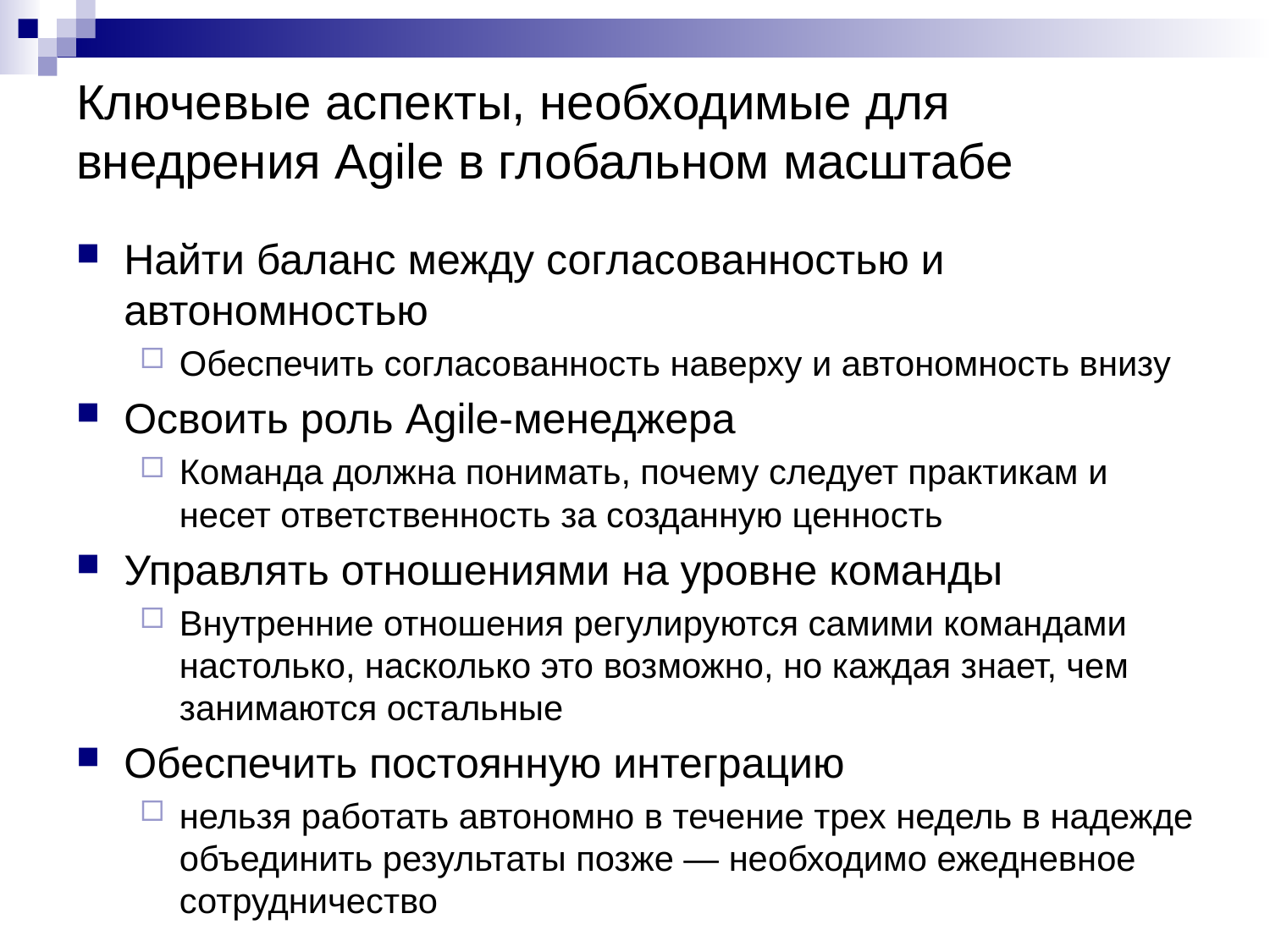

# Ключевые аспекты, необходимые для внедрения Agile в глобальном масштабе
Найти баланс между согласованностью и автономностью
Обеспечить согласованность наверху и автономность внизу
Освоить роль Agile-менеджера
Команда должна понимать, почему следует практикам и несет ответственность за созданную ценность
Управлять отношениями на уровне команды
Внутренние отношения регулируются самими командами настолько, насколько это возможно, но каждая знает, чем занимаются остальные
Обеспечить постоянную интеграцию
нельзя работать автономно в течение трех недель в надежде объединить результаты позже — необходимо ежедневное сотрудничество